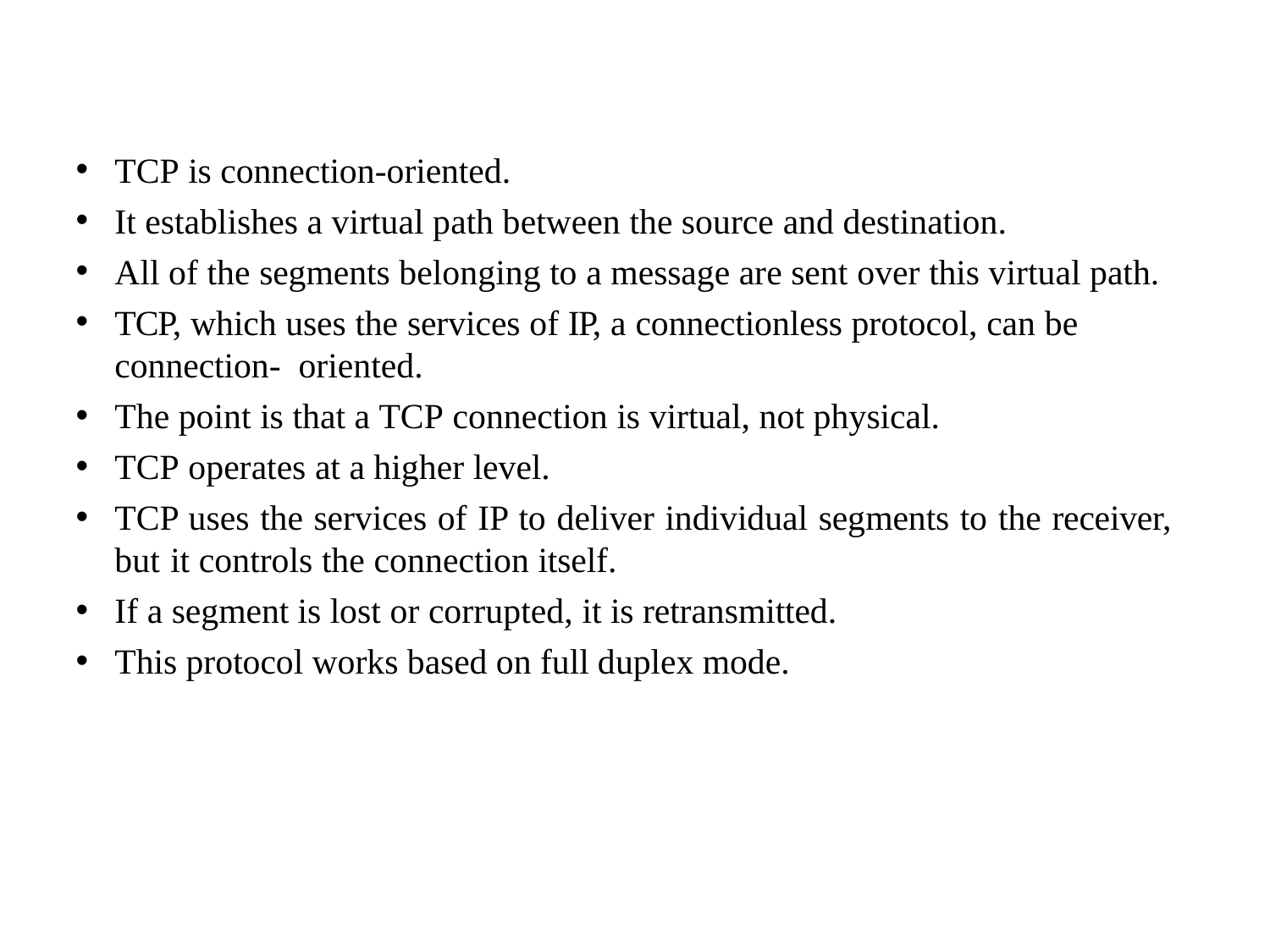

TCP is connection-oriented.
It establishes a virtual path between the source and destination.
All of the segments belonging to a message are sent over this virtual path.
TCP, which uses the services of IP, a connectionless protocol, can be connection-  oriented.
The point is that a TCP connection is virtual, not physical.
TCP operates at a higher level.
TCP uses the services of IP to deliver individual segments to the receiver, but it controls the connection itself.
If a segment is lost or corrupted, it is retransmitted.
This protocol works based on full duplex mode.